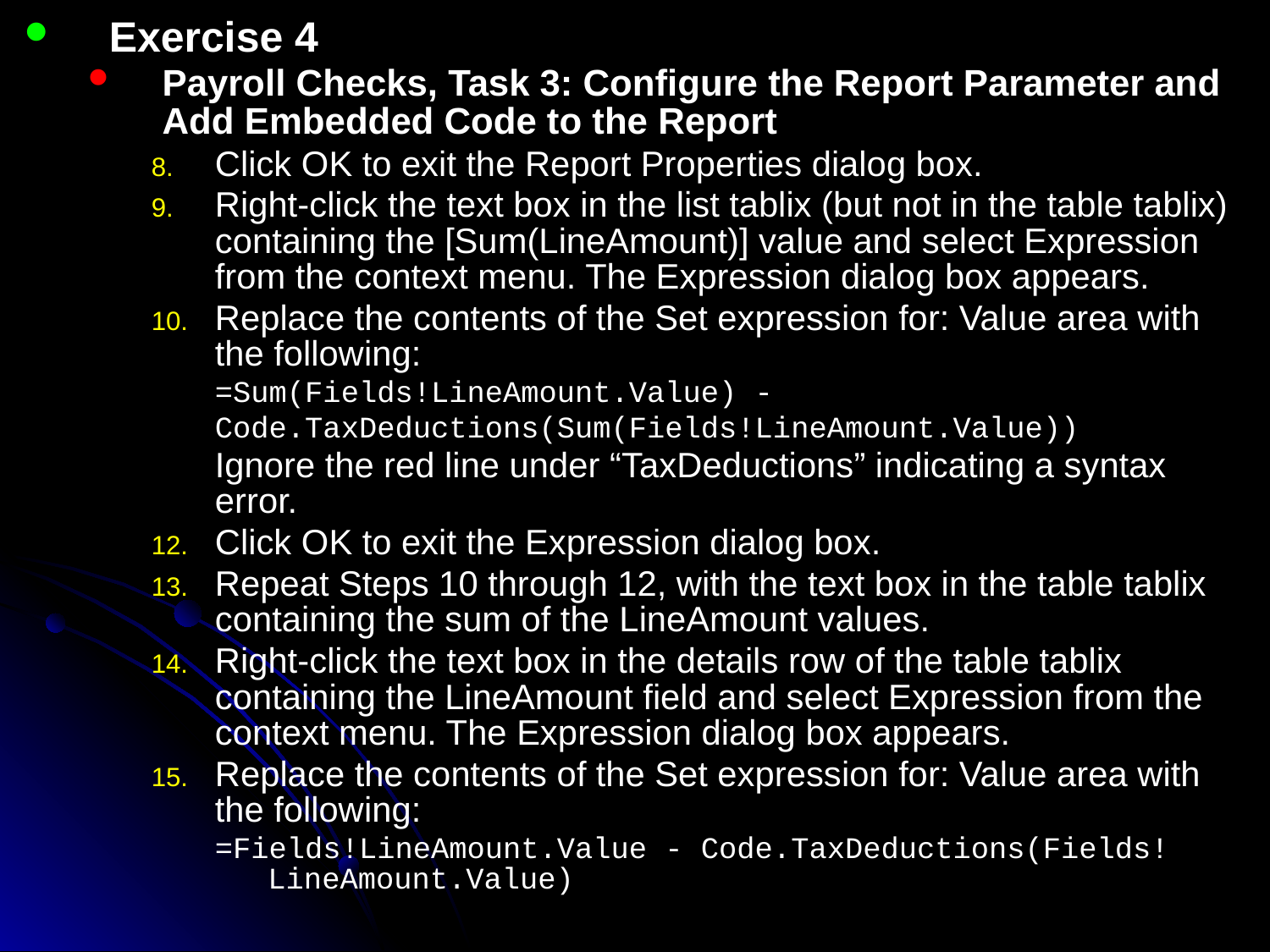

Exercise 4
Payroll Checks, Task 3: Configure the Report Parameter and Add Embedded Code to the Report
Click OK to exit the Report Properties dialog box.
Right-click the text box in the list tablix (but not in the table tablix) containing the [Sum(LineAmount)] value and select Expression from the context menu. The Expression dialog box appears.
Replace the contents of the Set expression for: Value area with the following:
=Sum(Fields!LineAmount.Value) -
Code.TaxDeductions(Sum(Fields!LineAmount.Value))
	Ignore the red line under “TaxDeductions” indicating a syntax error.
Click OK to exit the Expression dialog box.
Repeat Steps 10 through 12, with the text box in the table tablix containing the sum of the LineAmount values.
Right-click the text box in the details row of the table tablix containing the LineAmount field and select Expression from the context menu. The Expression dialog box appears.
Replace the contents of the Set expression for: Value area with the following:
=Fields!LineAmount.Value - Code.TaxDeductions(Fields!LineAmount.Value)